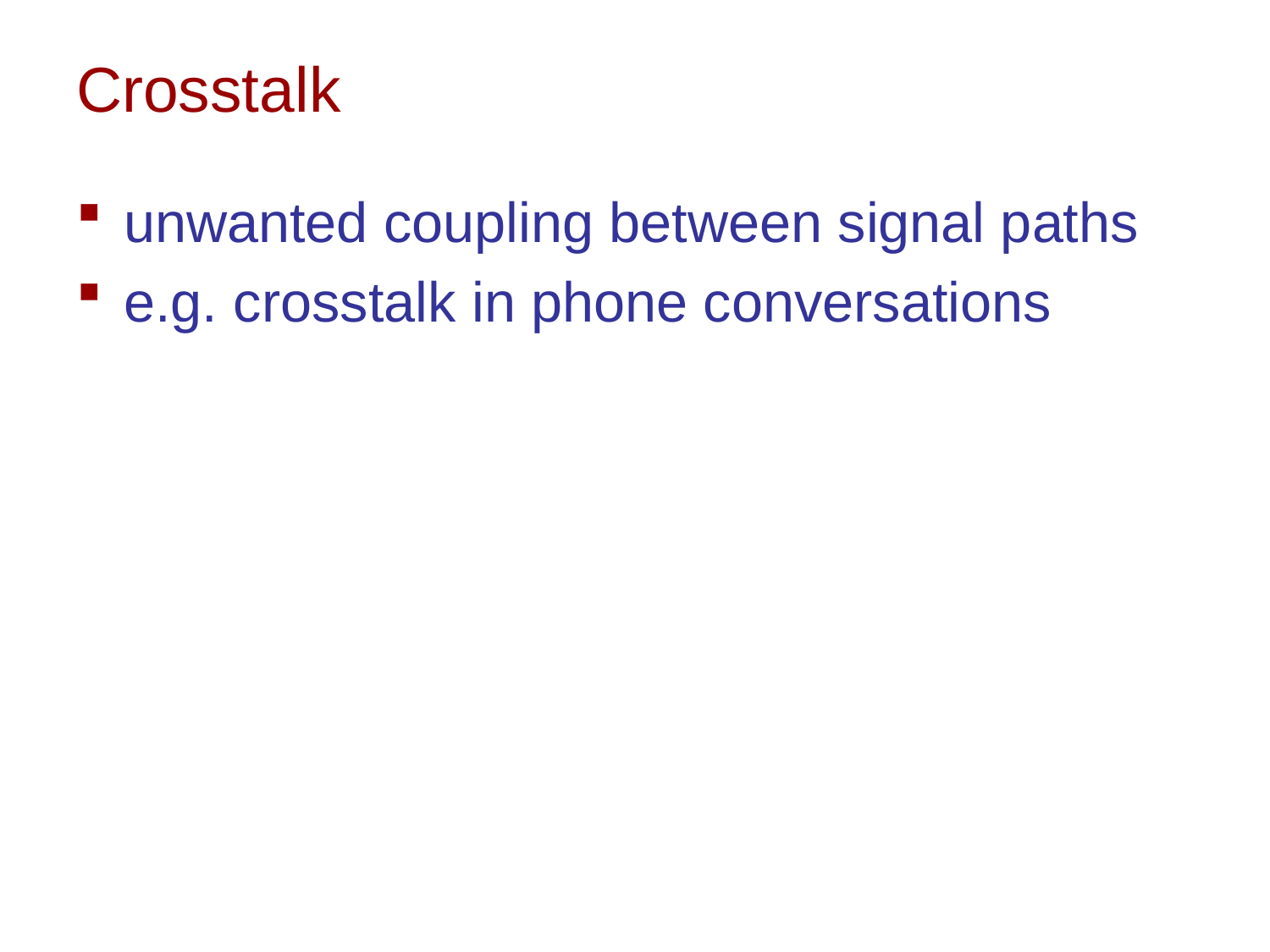

# Crosstalk
unwanted coupling between signal paths
e.g. crosstalk in phone conversations